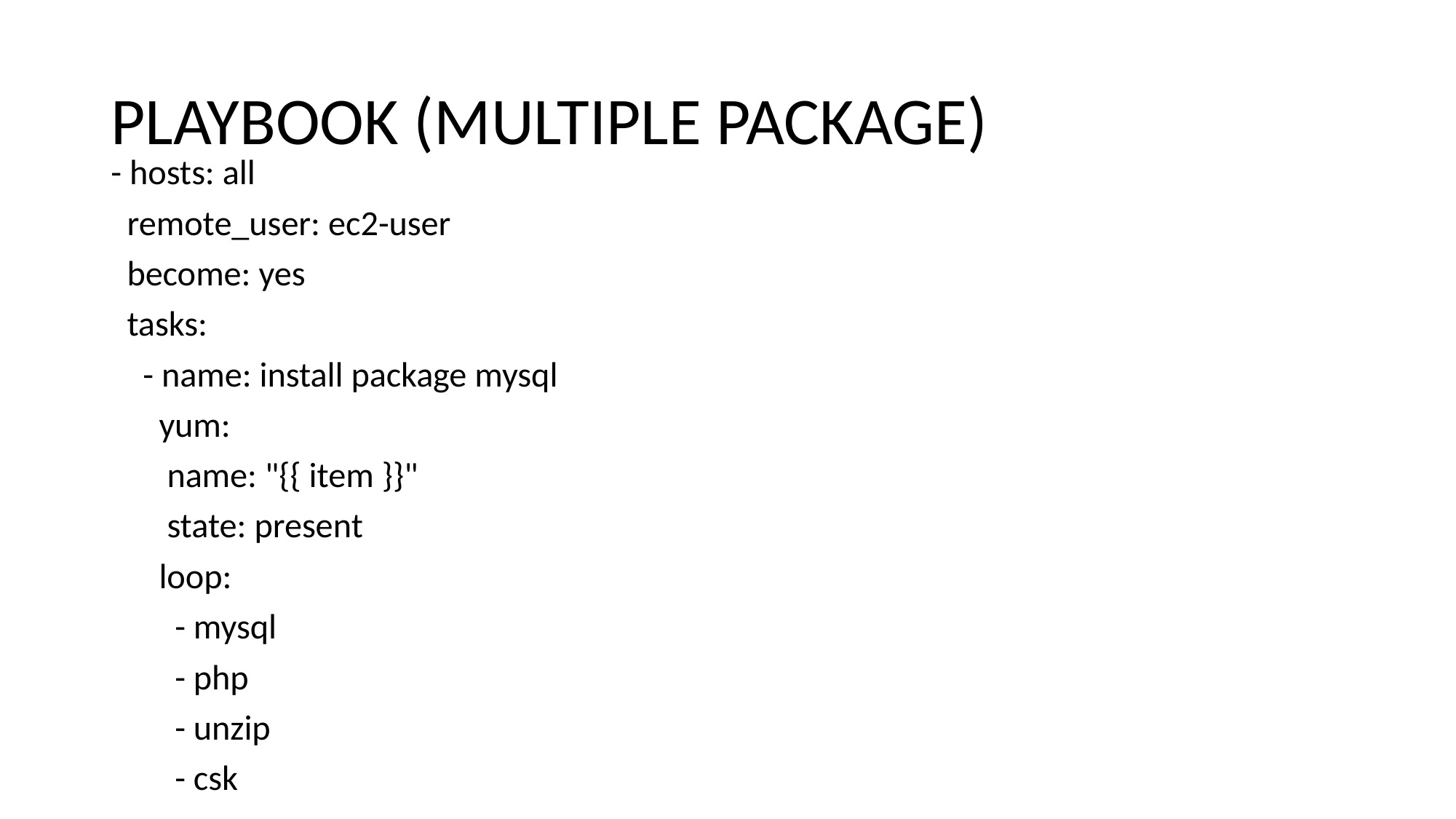

# PLAYBOOK (MULTIPLE PACKAGE)
- hosts: all
  remote_user: ec2-user
  become: yes
  tasks:
    - name: install package mysql
      yum:
       name: "{{ item }}"
       state: present
      loop:
        - mysql
        - php
        - unzip
        - csk